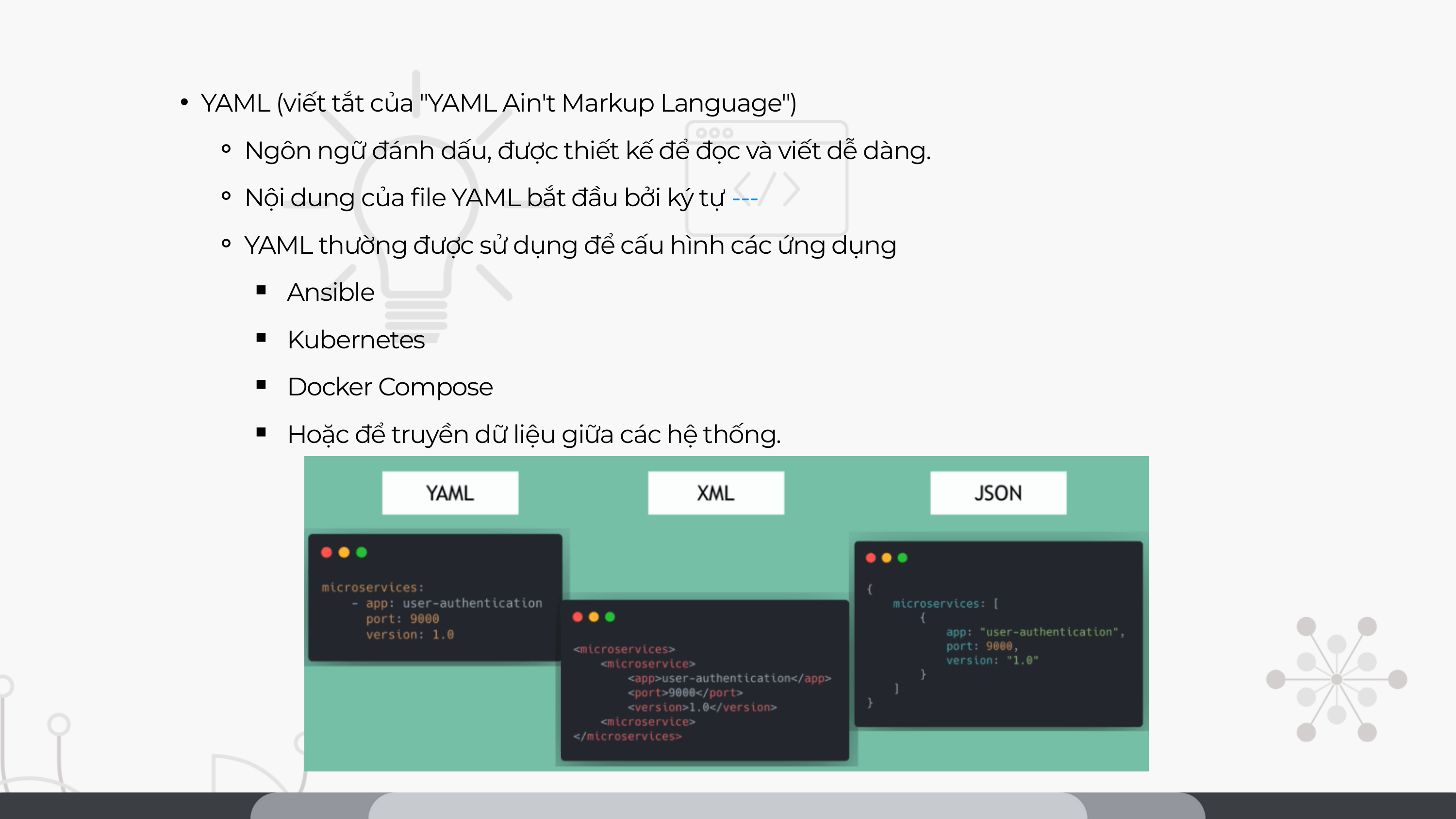

YAML (viết tắt của "YAML Ain't Markup Language")
Ngôn ngữ đánh dấu, được thiết kế để đọc và viết dễ dàng.
Nội dung của file YAML bắt đầu bởi ký tự ---
YAML thường được sử dụng để cấu hình các ứng dụng
Ansible
Kubernetes
Docker Compose
Hoặc để truyền dữ liệu giữa các hệ thống.